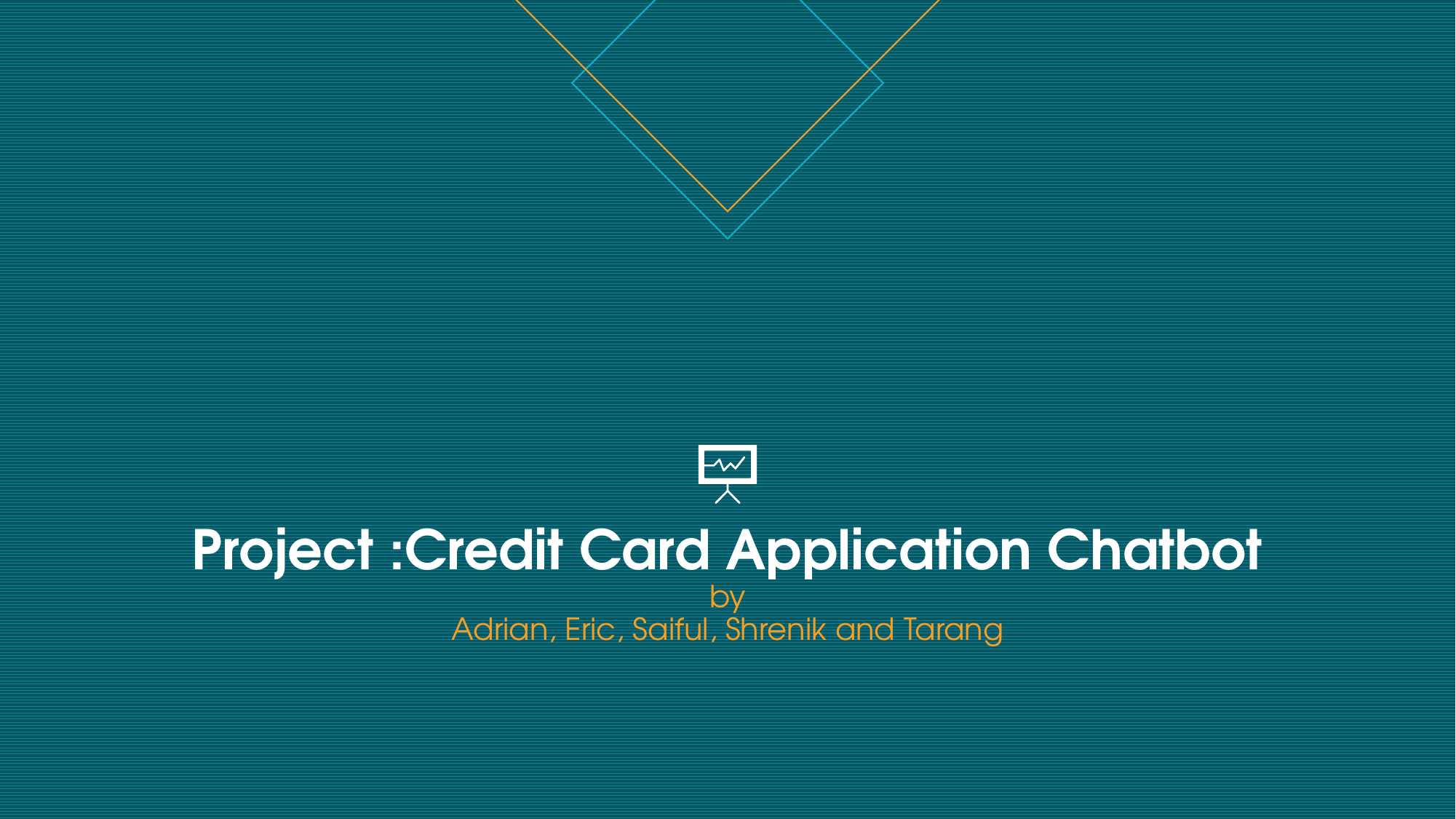

# Project :Credit Card Application Chatbot by Adrian, Eric, Saiful, Shrenik and Tarang